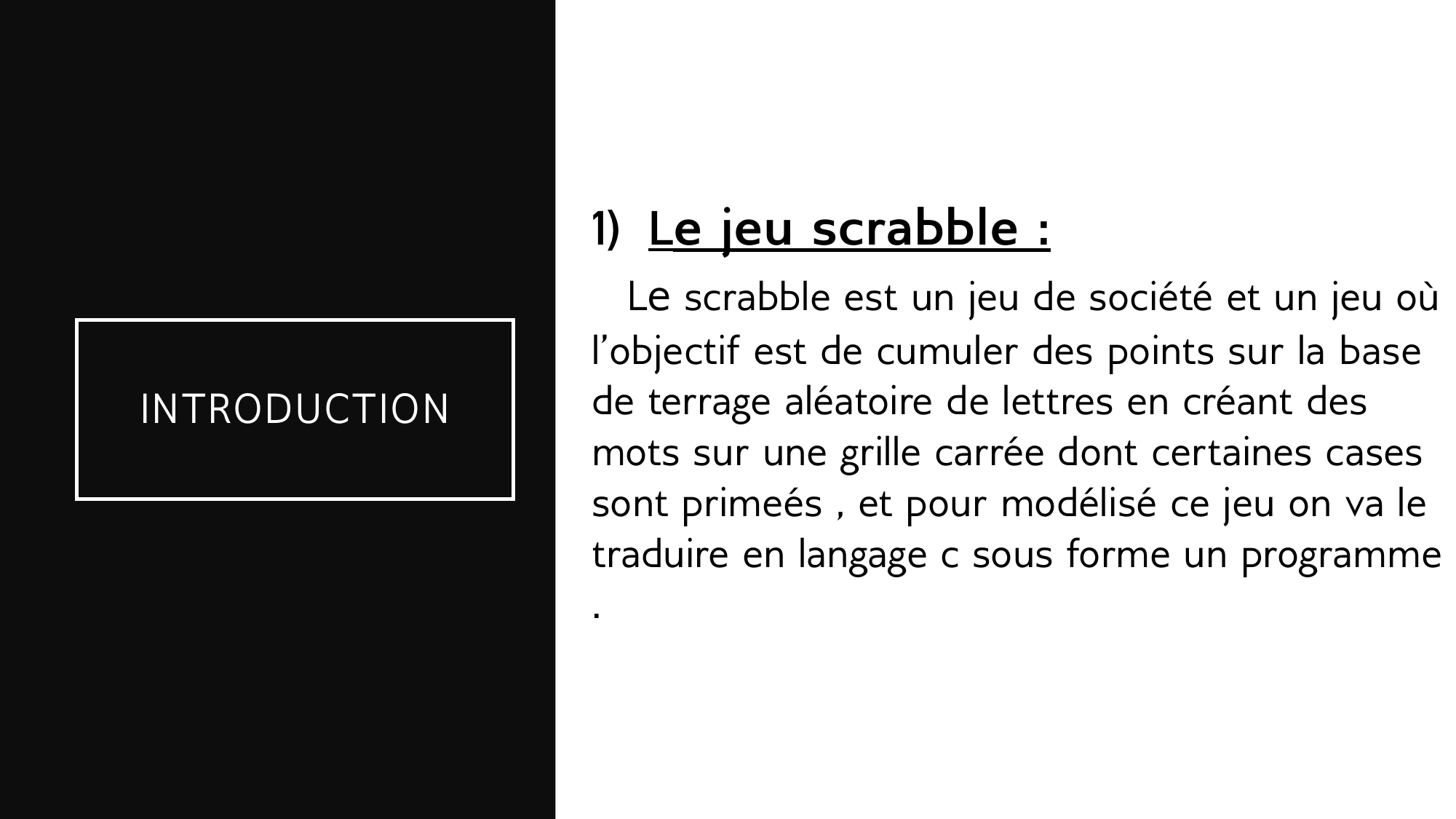

Le jeu scrabble :
  Le scrabble est un jeu de société et un jeu où l’objectif est de cumuler des points sur la base de terrage aléatoire de lettres en créant des mots sur une grille carrée dont certaines cases sont primeés , et pour modélisé ce jeu on va le traduire en langage c sous forme un programme .

# introduction